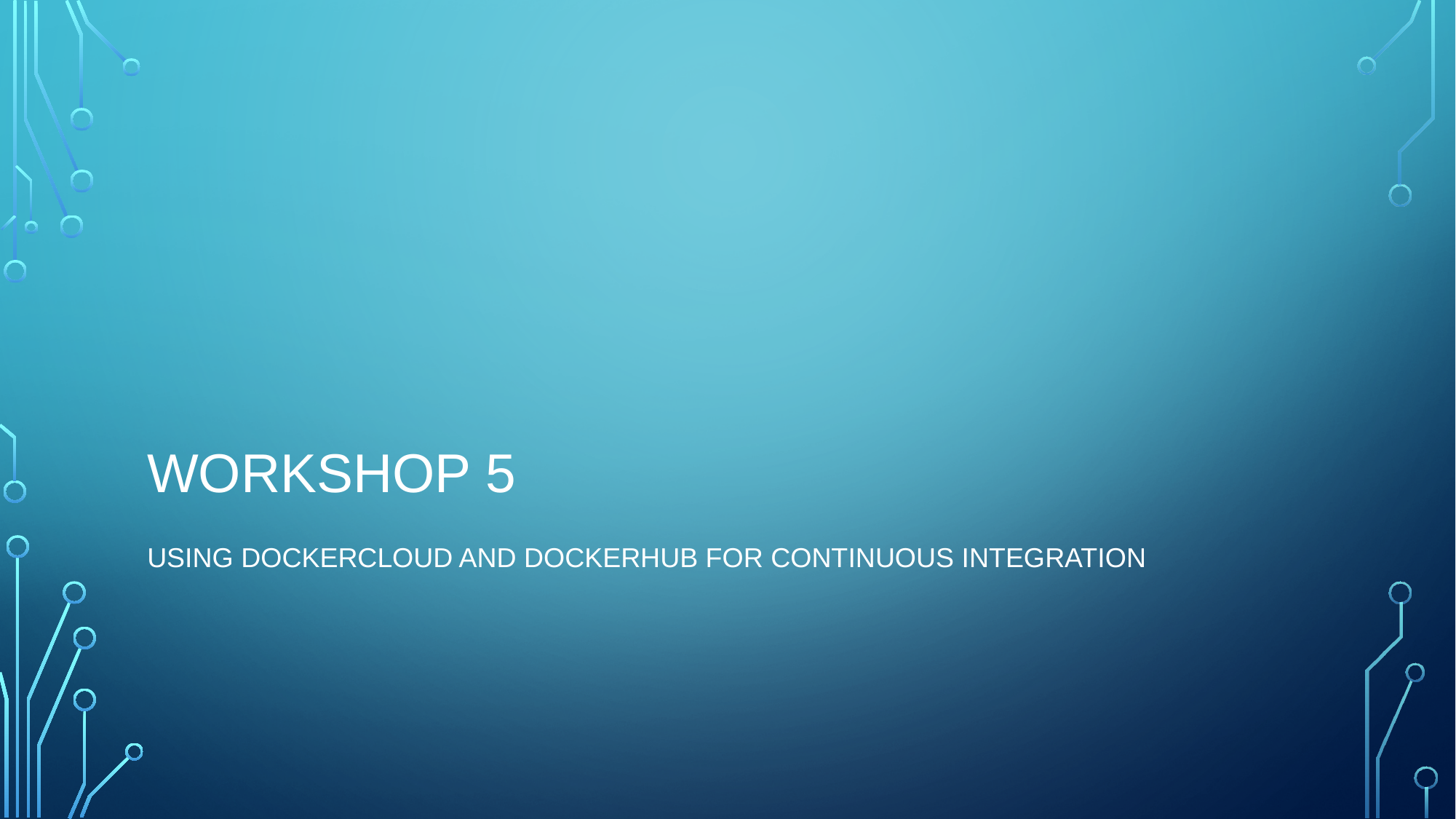

# WORKSHOP 5
Usıng dockercloud and dockerhub for contınuous ıntegratıon